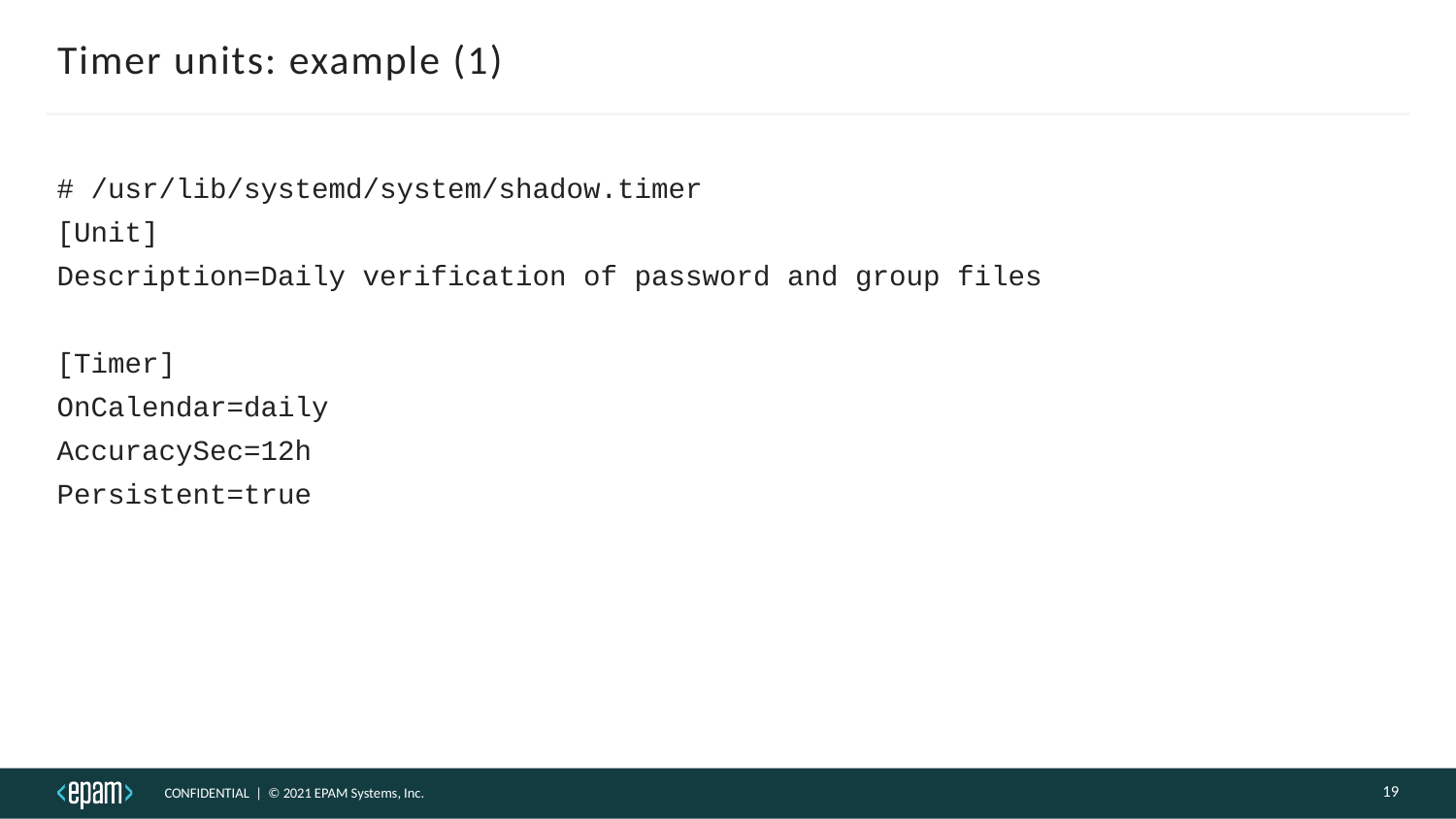

# Timer units: example (1)
# /usr/lib/systemd/system/shadow.timer
[Unit]
Description=Daily verification of password and group files

[Timer]
OnCalendar=daily
AccuracySec=12h
Persistent=true
19